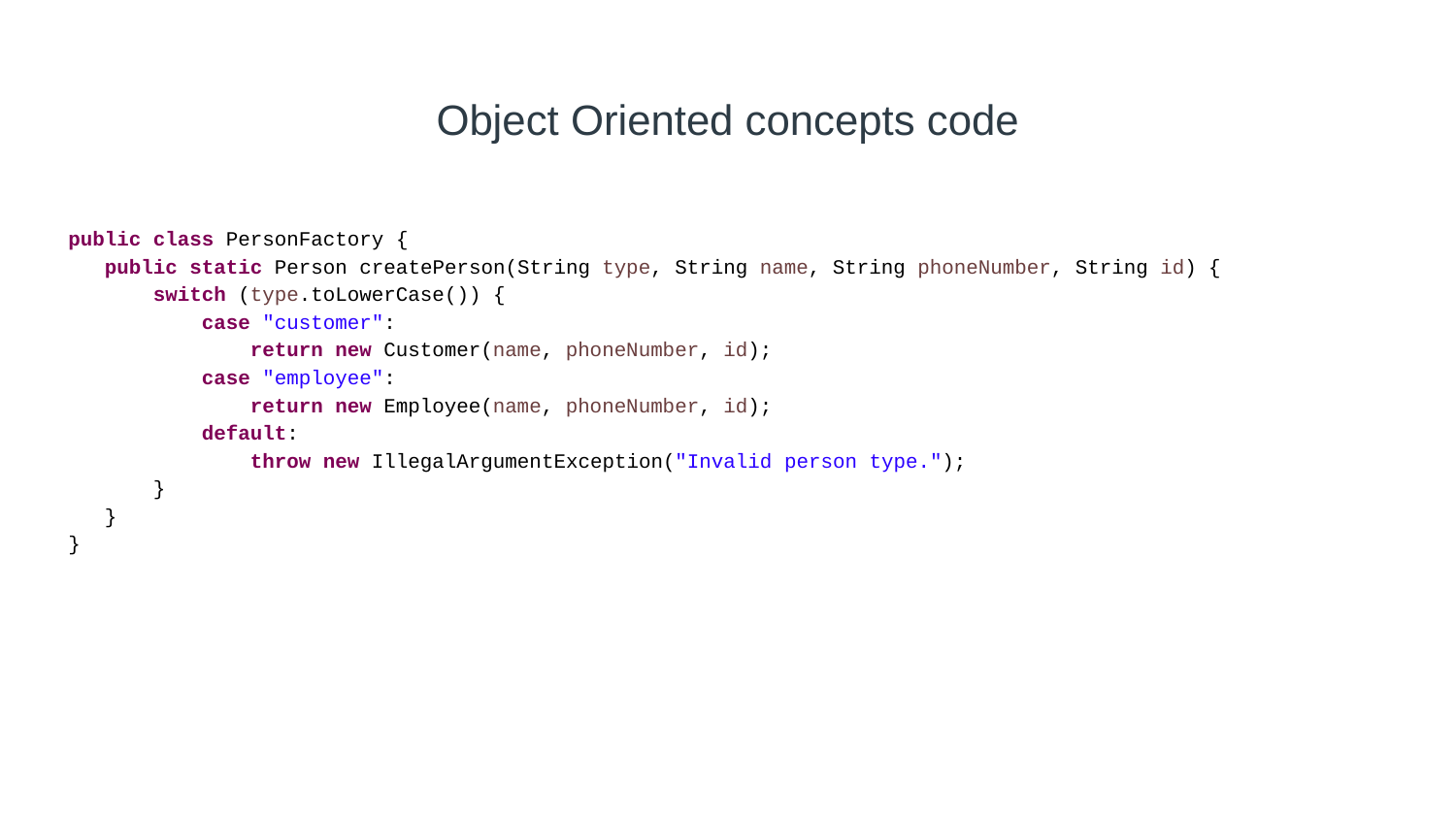

# Object Oriented concepts code

public class PersonFactory {
   public static Person createPerson(String type, String name, String phoneNumber, String id) {
       switch (type.toLowerCase()) {
           case "customer":
               return new Customer(name, phoneNumber, id);
           case "employee":
               return new Employee(name, phoneNumber, id);
           default:
               throw new IllegalArgumentException("Invalid person type.");
       }
   }
}